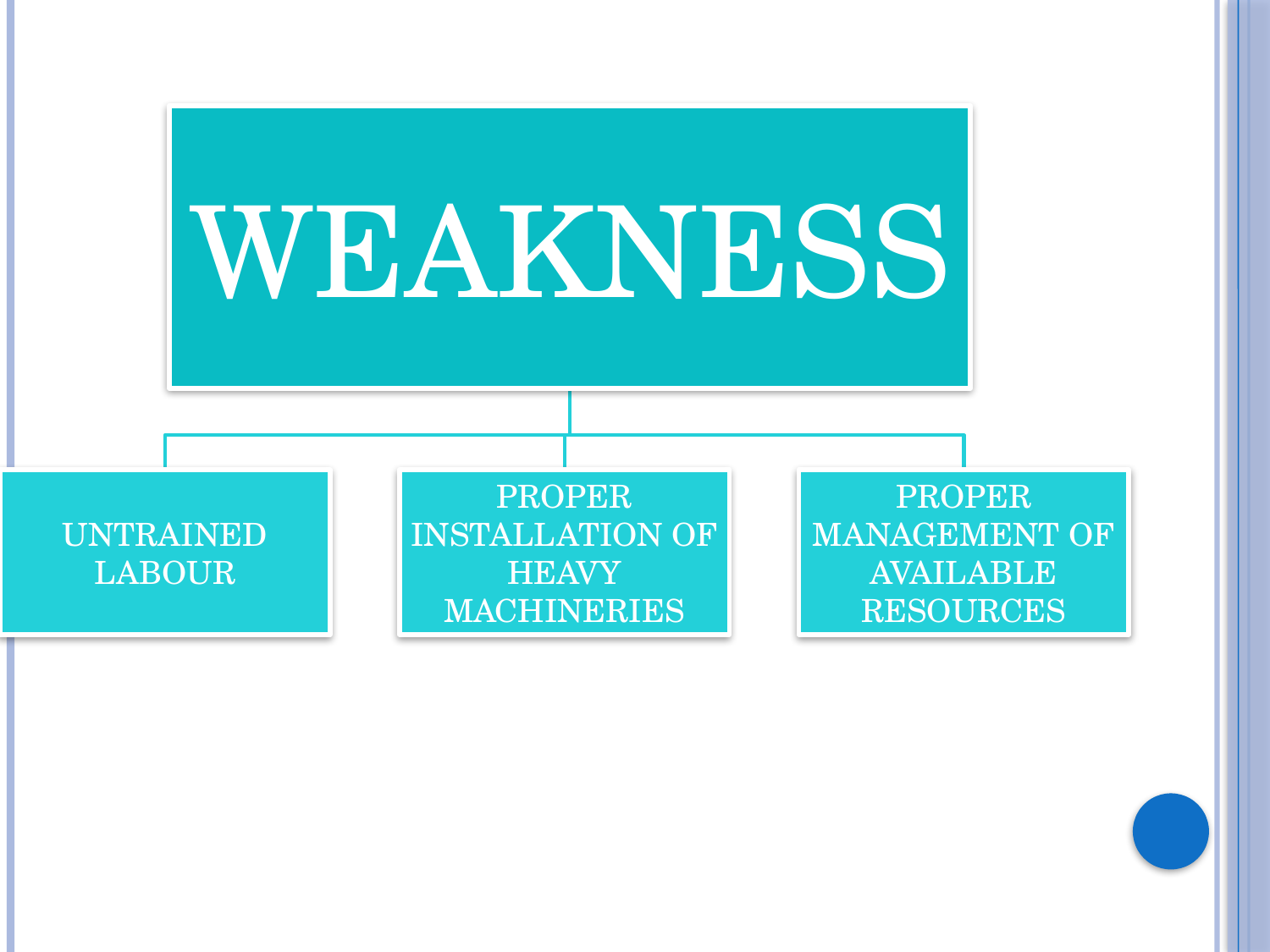

WEAKNESS
UNTRAINED LABOUR
PROPER INSTALLATION OF HEAVY MACHINERIES
PROPER MANAGEMENT OF AVAILABLE RESOURCES